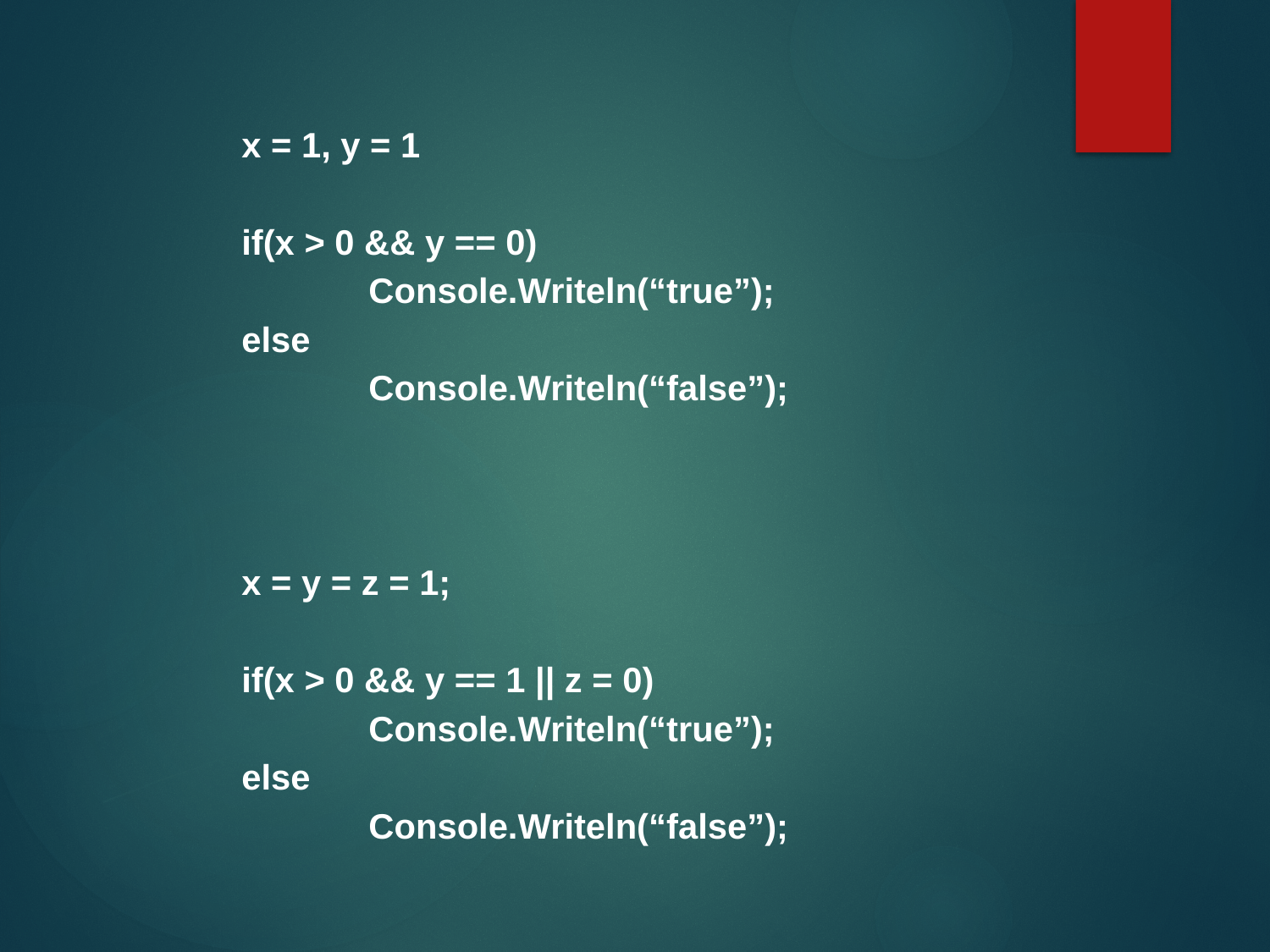

x = 1, y = 1

if(x > 0 && y == 0)
	Console.Writeln(“true”);
else
	Console.Writeln(“false”);

x = y = z = 1;

if(x > 0 && y == 1 || z = 0)
	Console.Writeln(“true”);
else
	Console.Writeln(“false”);